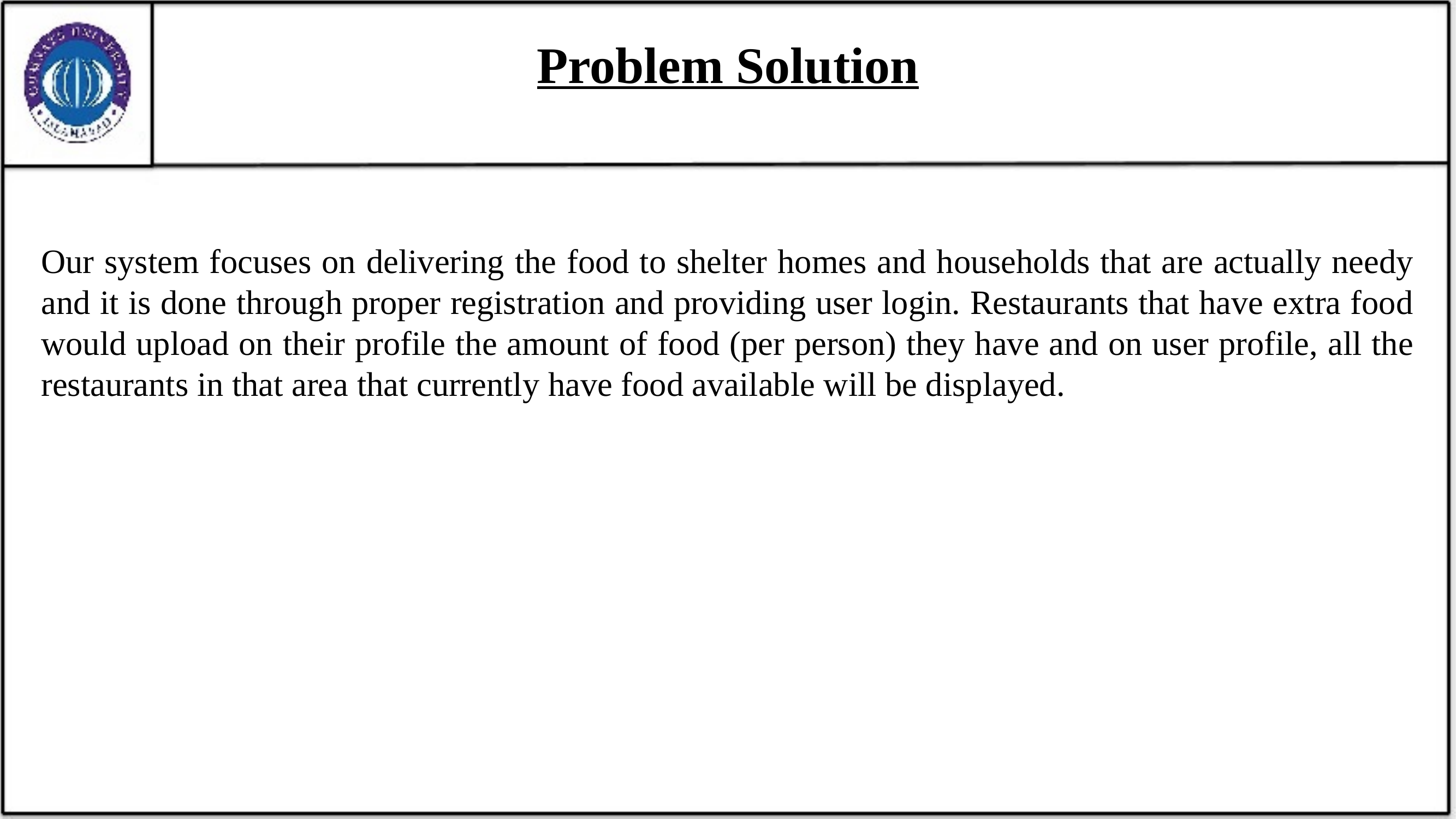

# Problem Solution

Our system focuses on delivering the food to shelter homes and households that are actually needy and it is done through proper registration and providing user login. Restaurants that have extra food would upload on their profile the amount of food (per person) they have and on user profile, all the restaurants in that area that currently have food available will be displayed.

8